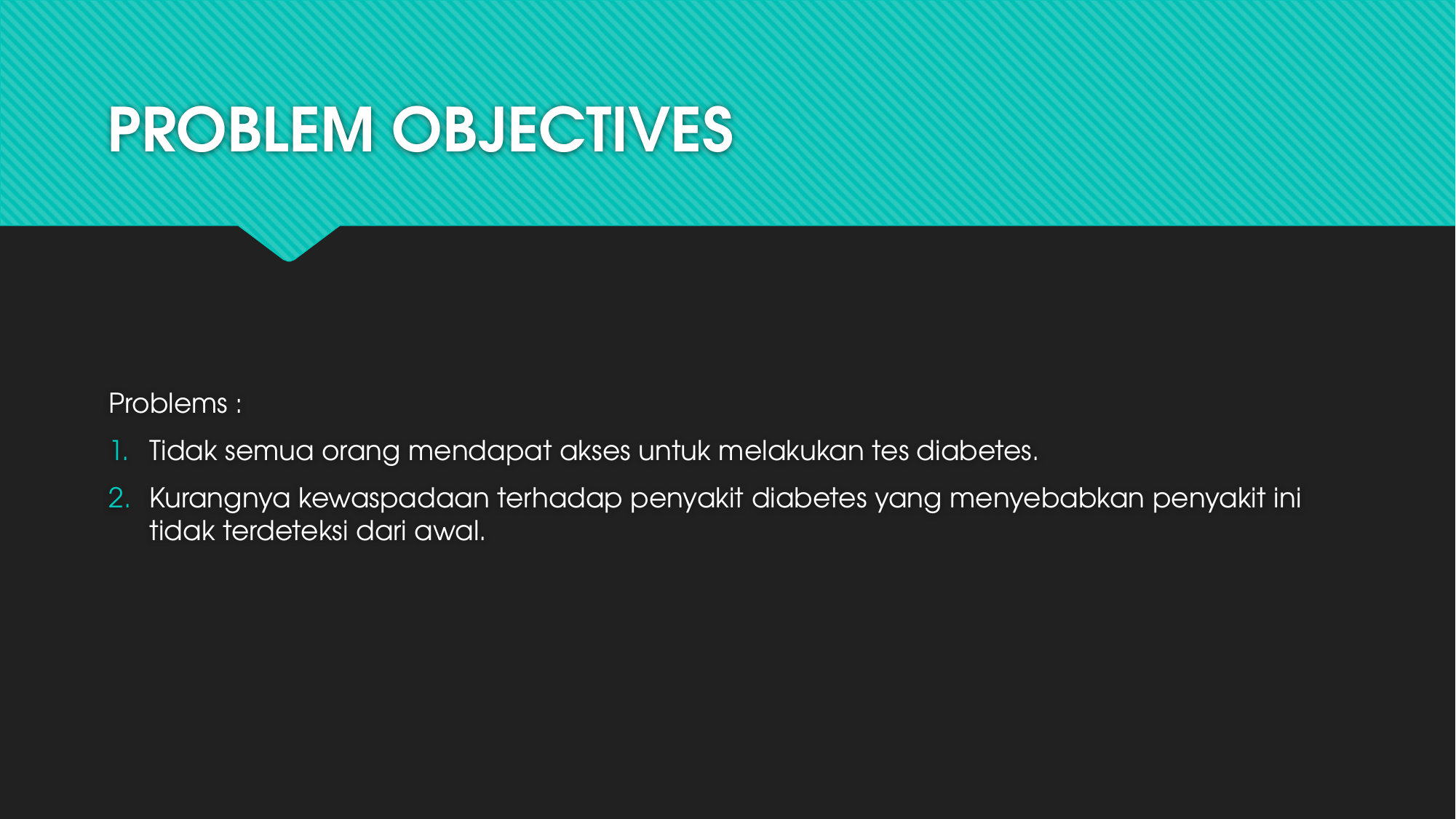

# PROBLEM OBJECTIVES
Problems :
Tidak semua orang mendapat akses untuk melakukan tes diabetes.
Kurangnya kewaspadaan terhadap penyakit diabetes yang menyebabkan penyakit ini tidak terdeteksi dari awal.